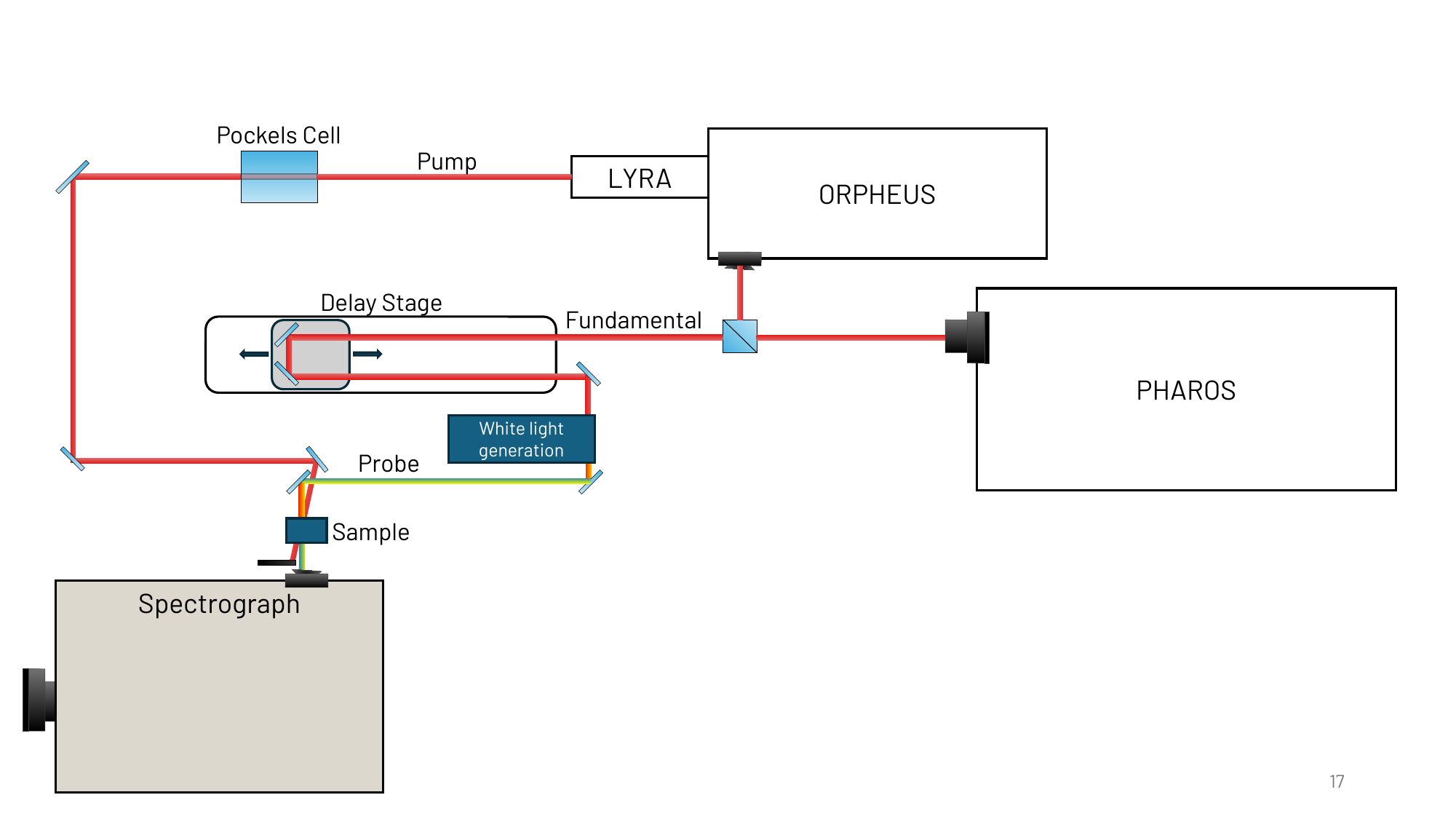

Pockels Cell

ORPHEUS

Pump

LYRA

Delay Stage
PHAROS
Fundamental

White light generation
Probe

Sample

Spectrograph

17